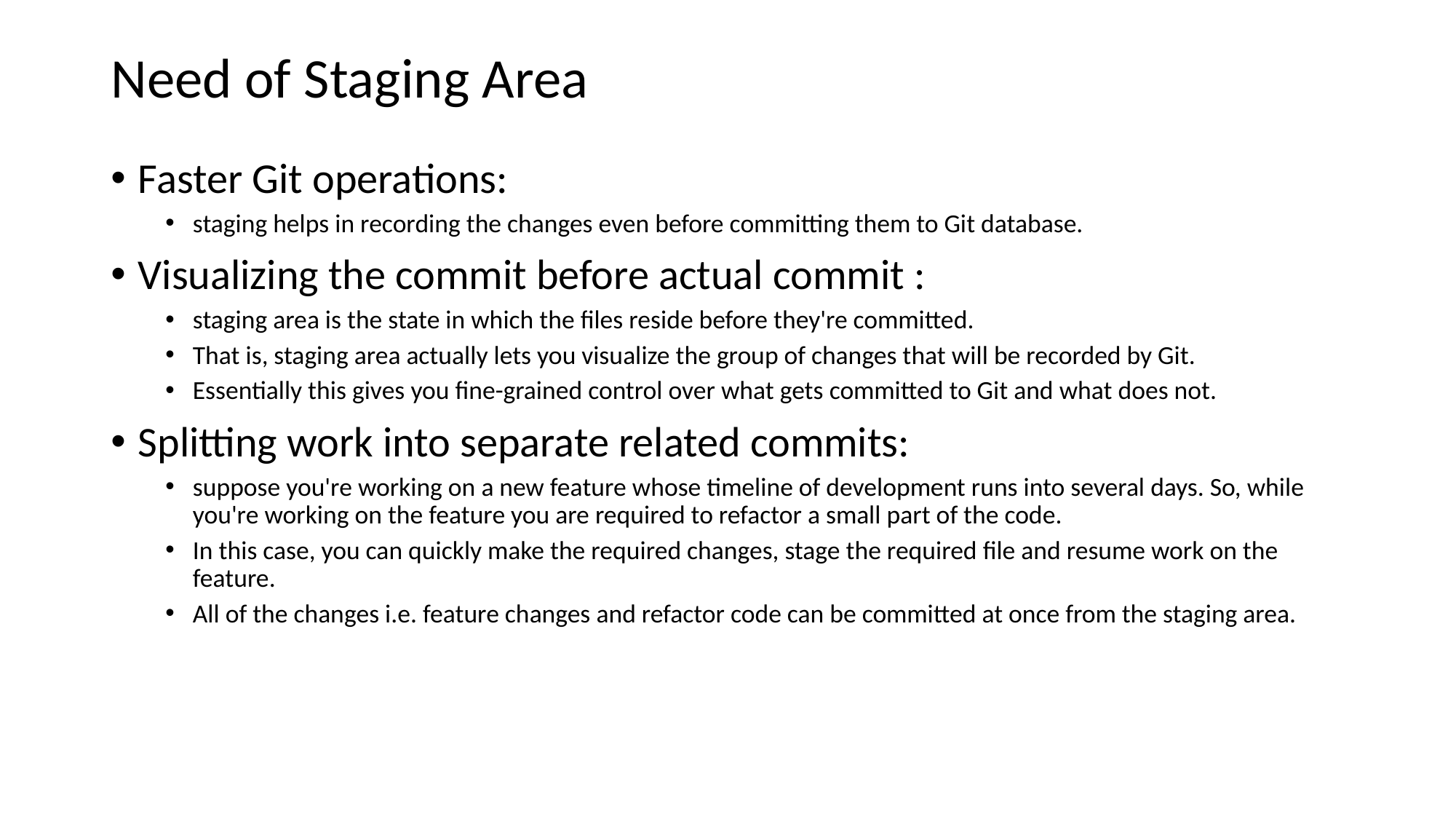

# Need of Staging Area
Faster Git operations:
staging helps in recording the changes even before committing them to Git database.
Visualizing the commit before actual commit :
staging area is the state in which the files reside before they're committed.
That is, staging area actually lets you visualize the group of changes that will be recorded by Git.
Essentially this gives you fine-grained control over what gets committed to Git and what does not.
Splitting work into separate related commits:
suppose you're working on a new feature whose timeline of development runs into several days. So, while you're working on the feature you are required to refactor a small part of the code.
In this case, you can quickly make the required changes, stage the required file and resume work on the feature.
All of the changes i.e. feature changes and refactor code can be committed at once from the staging area.